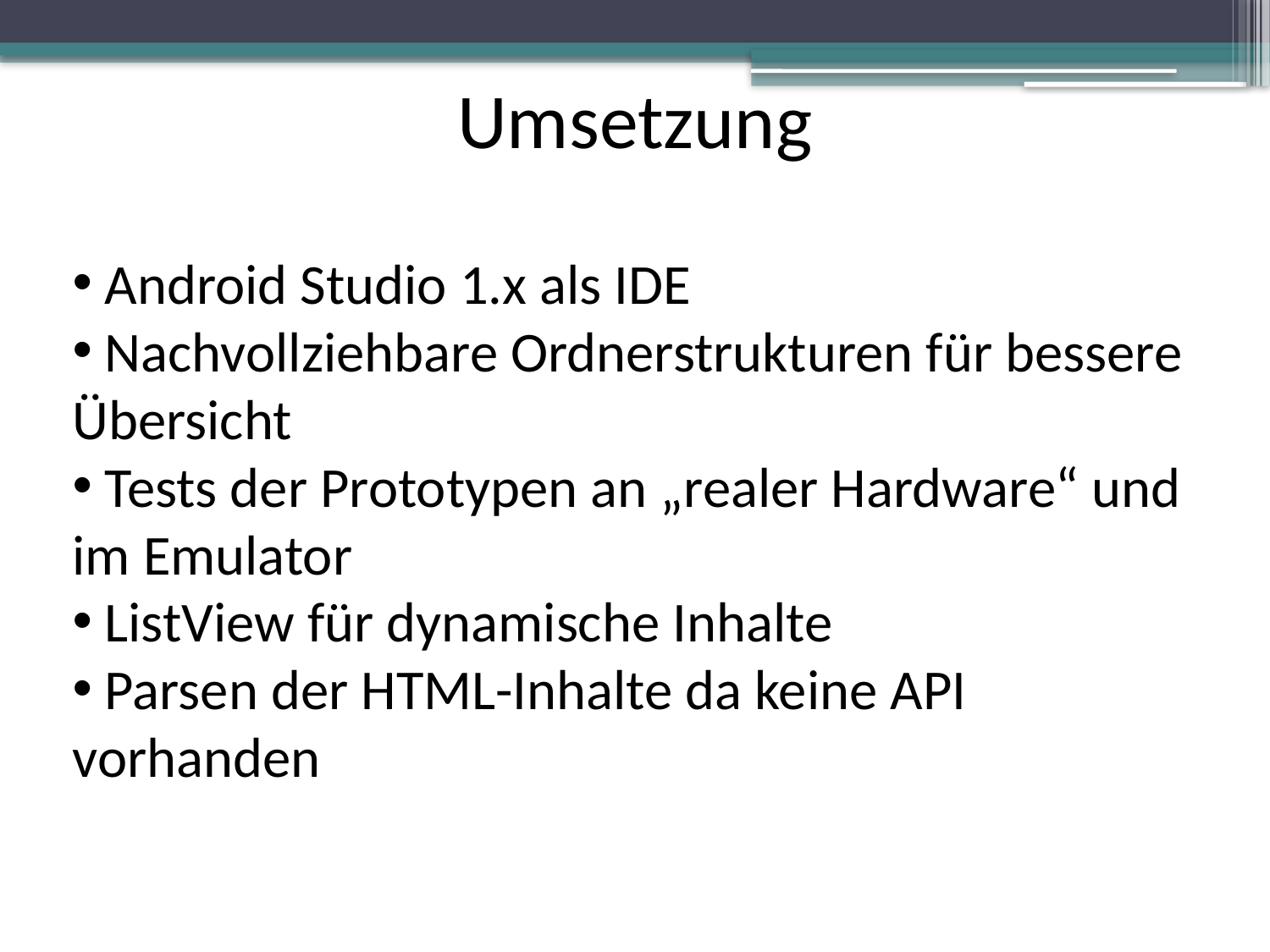

Umsetzung
 Android Studio 1.x als IDE
 Nachvollziehbare Ordnerstrukturen für bessere Übersicht
 Tests der Prototypen an „realer Hardware“ und im Emulator
 ListView für dynamische Inhalte
 Parsen der HTML-Inhalte da keine API vorhanden